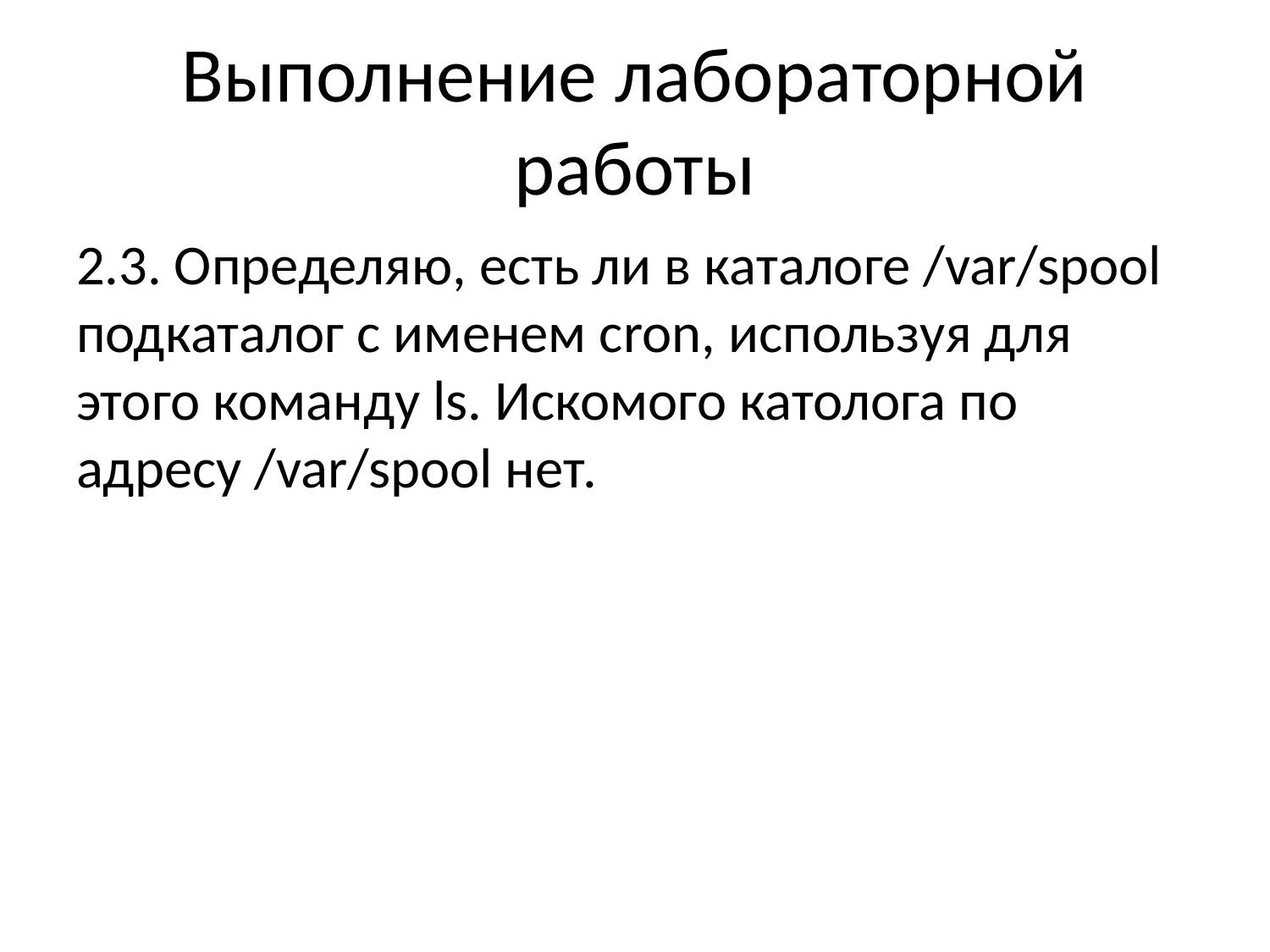

# Выполнение лабораторной работы
2.3. Определяю, есть ли в каталоге /var/spool подкаталог с именем cron, используя для этого команду ls. Искомого католога по адресу /var/spool нет.